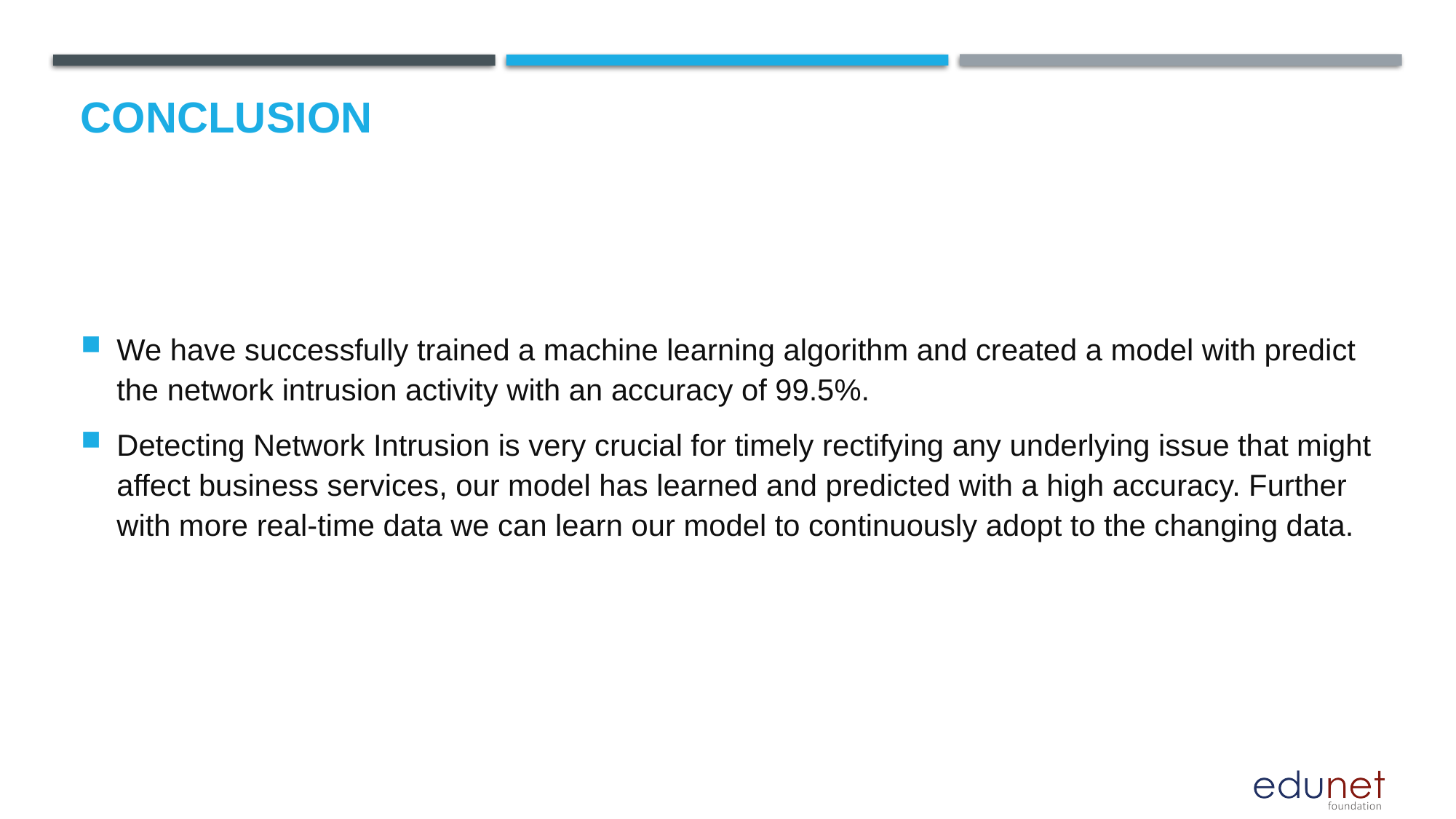

# Conclusion
We have successfully trained a machine learning algorithm and created a model with predict the network intrusion activity with an accuracy of 99.5%.
Detecting Network Intrusion is very crucial for timely rectifying any underlying issue that might affect business services, our model has learned and predicted with a high accuracy. Further with more real-time data we can learn our model to continuously adopt to the changing data.